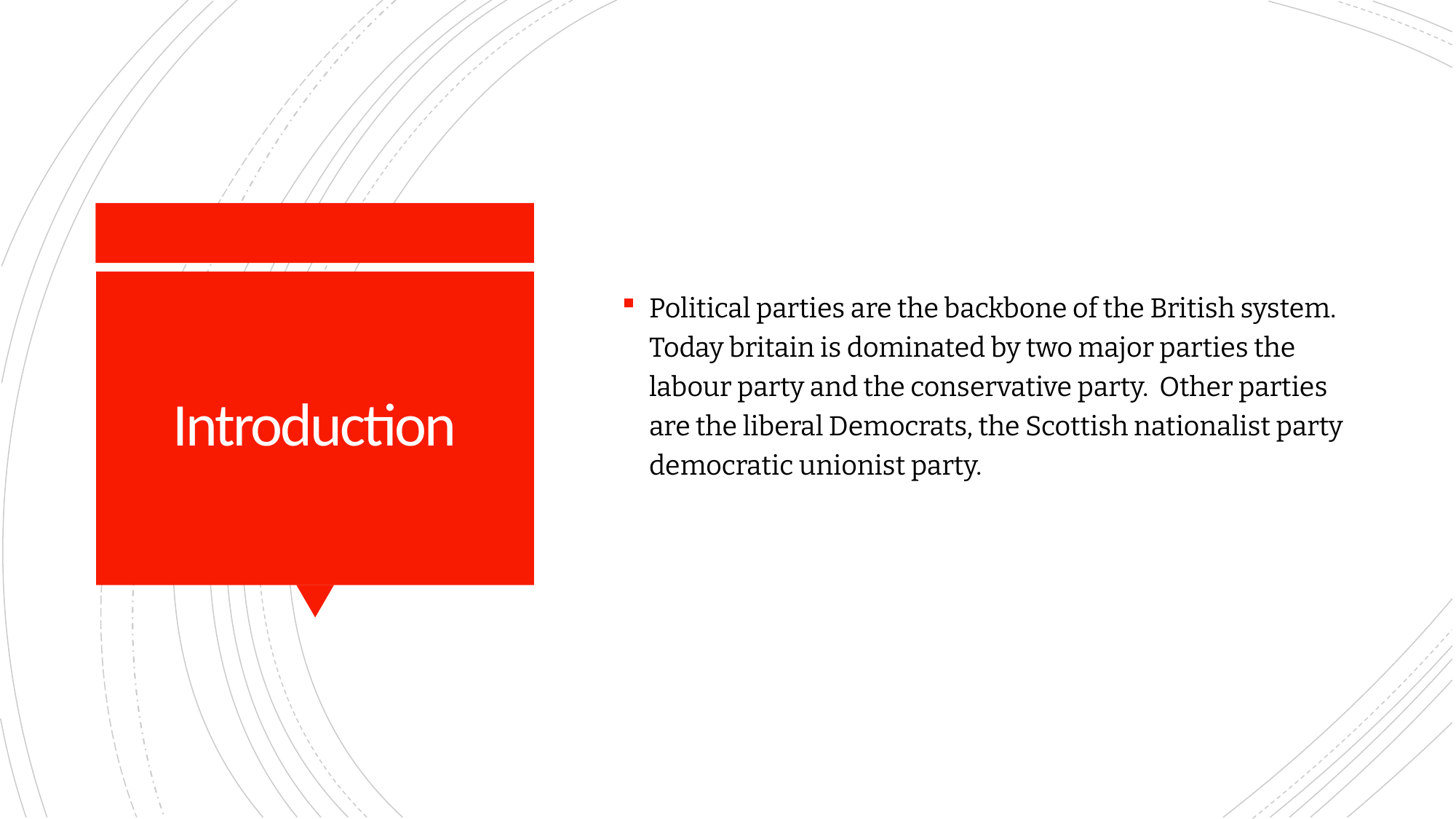

Political parties are the backbone of the British system. Today britain is dominated by two major parties the labour party and the conservative party.  Other parties are the liberal Democrats, the Scottish nationalist party  democratic unionist party.

# Introduction